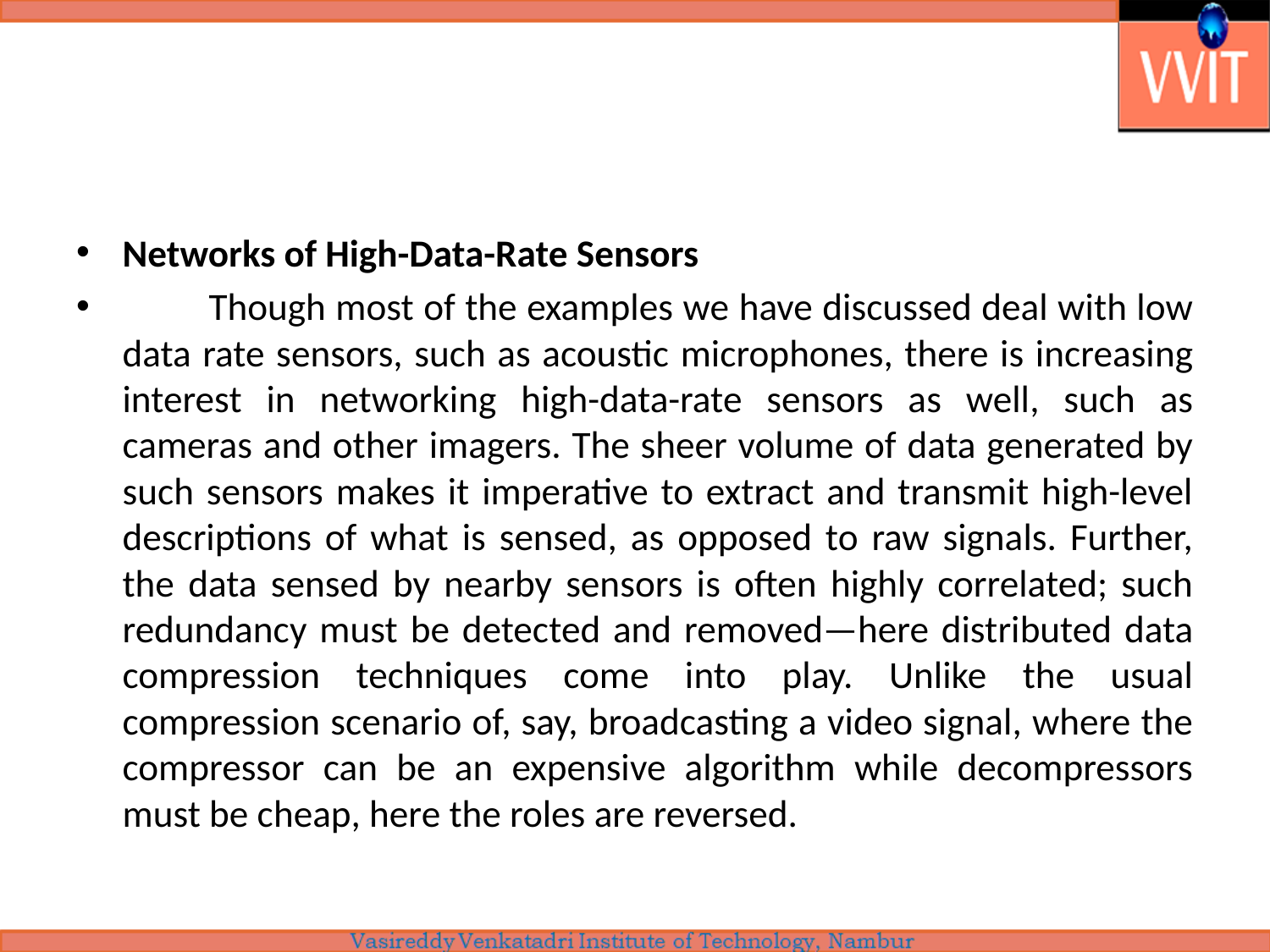

#
Networks of High-Data-Rate Sensors
	Though most of the examples we have discussed deal with low data rate sensors, such as acoustic microphones, there is increasing interest in networking high-data-rate sensors as well, such as cameras and other imagers. The sheer volume of data generated by such sensors makes it imperative to extract and transmit high-level descriptions of what is sensed, as opposed to raw signals. Further, the data sensed by nearby sensors is often highly correlated; such redundancy must be detected and removed—here distributed data compression techniques come into play. Unlike the usual compression scenario of, say, broadcasting a video signal, where the compressor can be an expensive algorithm while decompressors must be cheap, here the roles are reversed.